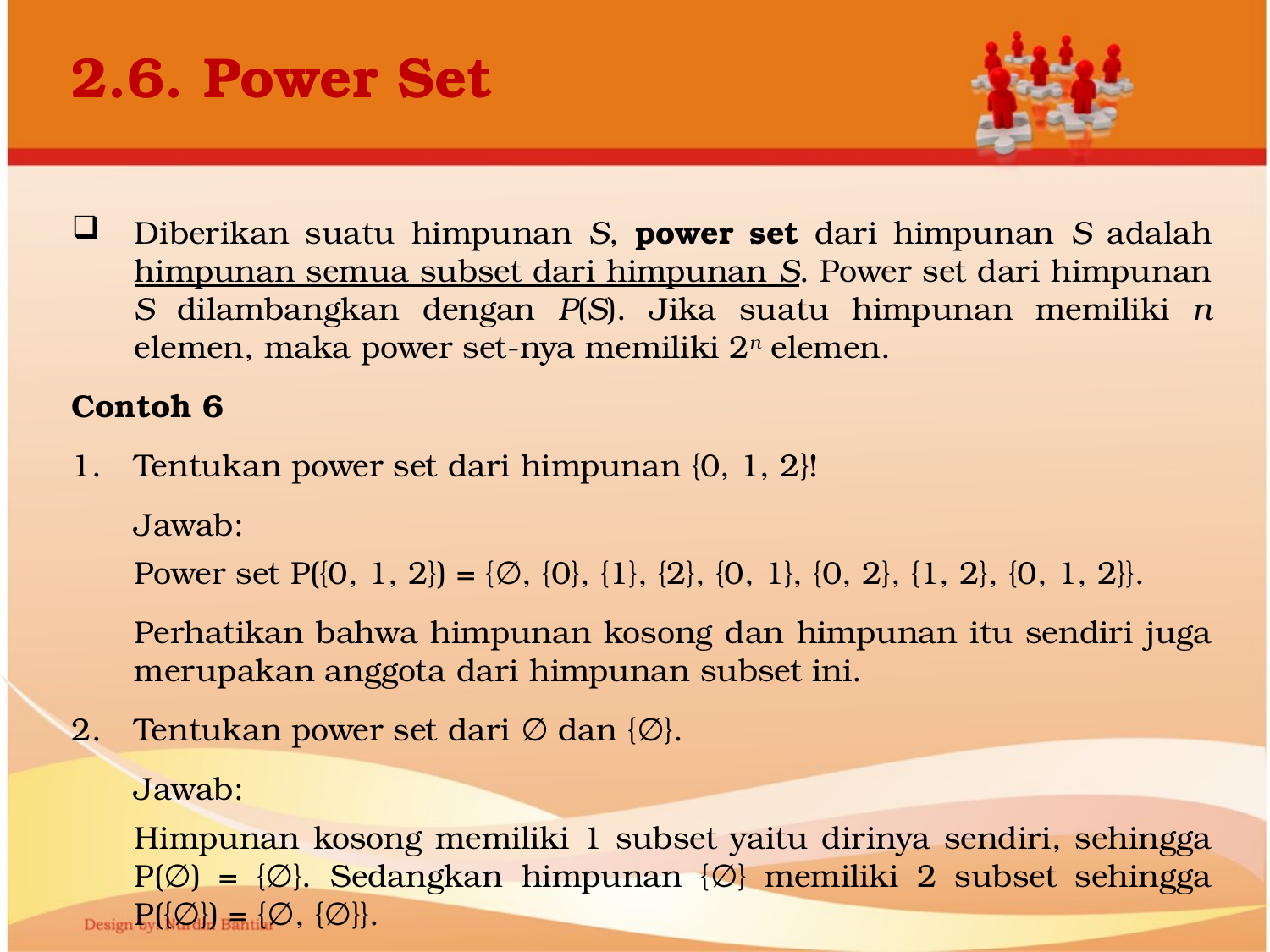

# 2.6. Power Set
Diberikan suatu himpunan S, power set dari himpunan S adalah himpunan semua subset dari himpunan S. Power set dari himpunan S dilambangkan dengan P(S). Jika suatu himpunan memiliki n elemen, maka power set-nya memiliki 2n elemen.
Contoh 6
Tentukan power set dari himpunan {0, 1, 2}!
Jawab:
Power set P({0, 1, 2}) = {∅, {0}, {1}, {2}, {0, 1}, {0, 2}, {1, 2}, {0, 1, 2}}.
Perhatikan bahwa himpunan kosong dan himpunan itu sendiri juga merupakan anggota dari himpunan subset ini.
Tentukan power set dari ∅ dan {∅}.
Jawab:
Himpunan kosong memiliki 1 subset yaitu dirinya sendiri, sehingga P(∅) = {∅}. Sedangkan himpunan {∅} memiliki 2 subset sehingga P({∅}) = {∅, {∅}}.